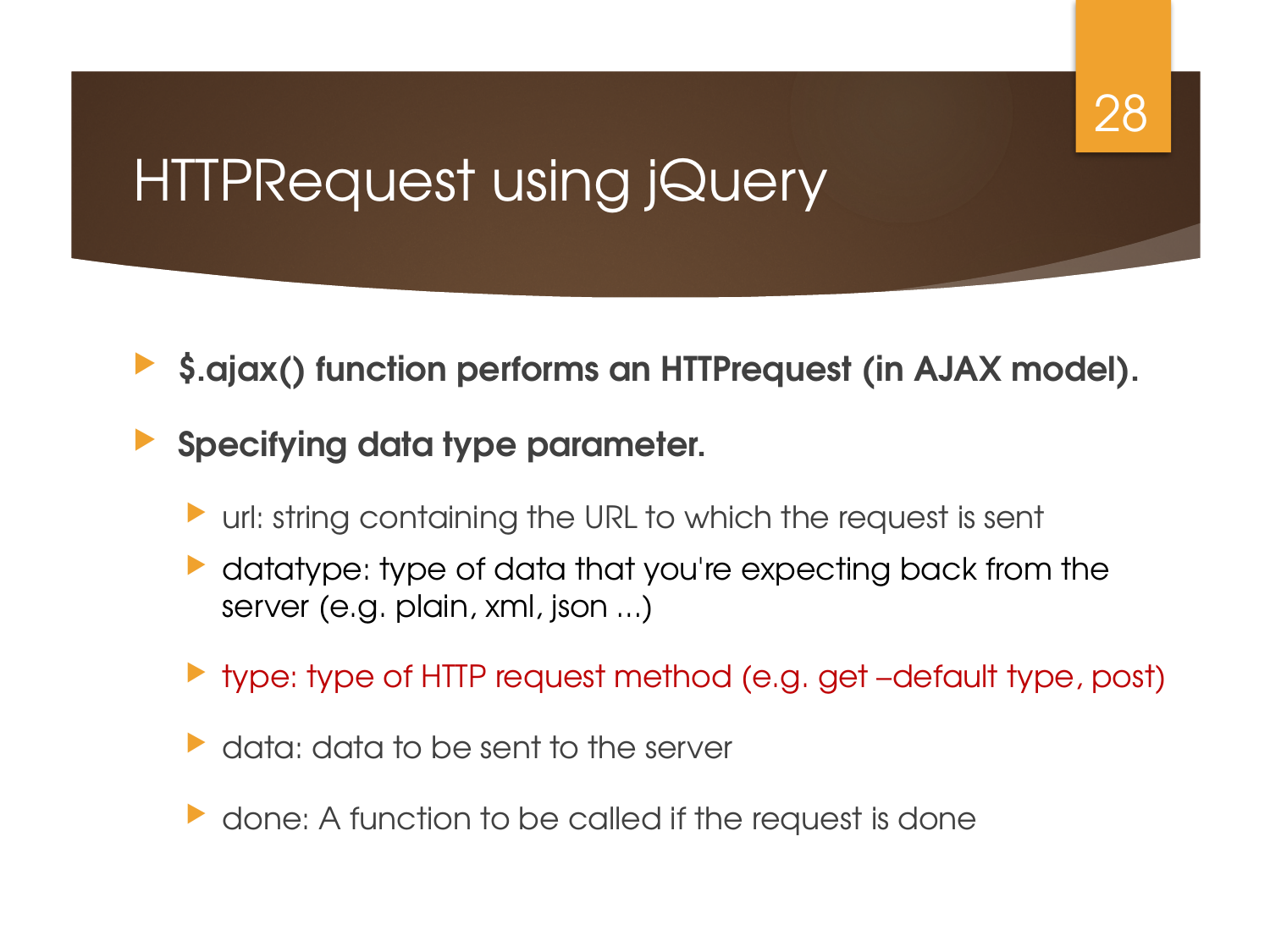

28
# HTTPRequest using jQuery
$.ajax() function performs an HTTPrequest (in AJAX model).
Specifying data type parameter.
url: string containing the URL to which the request is sent
datatype: type of data that you're expecting back from the server (e.g. plain, xml, json …)
type: type of HTTP request method (e.g. get –default type, post)
data: data to be sent to the server
done: A function to be called if the request is done